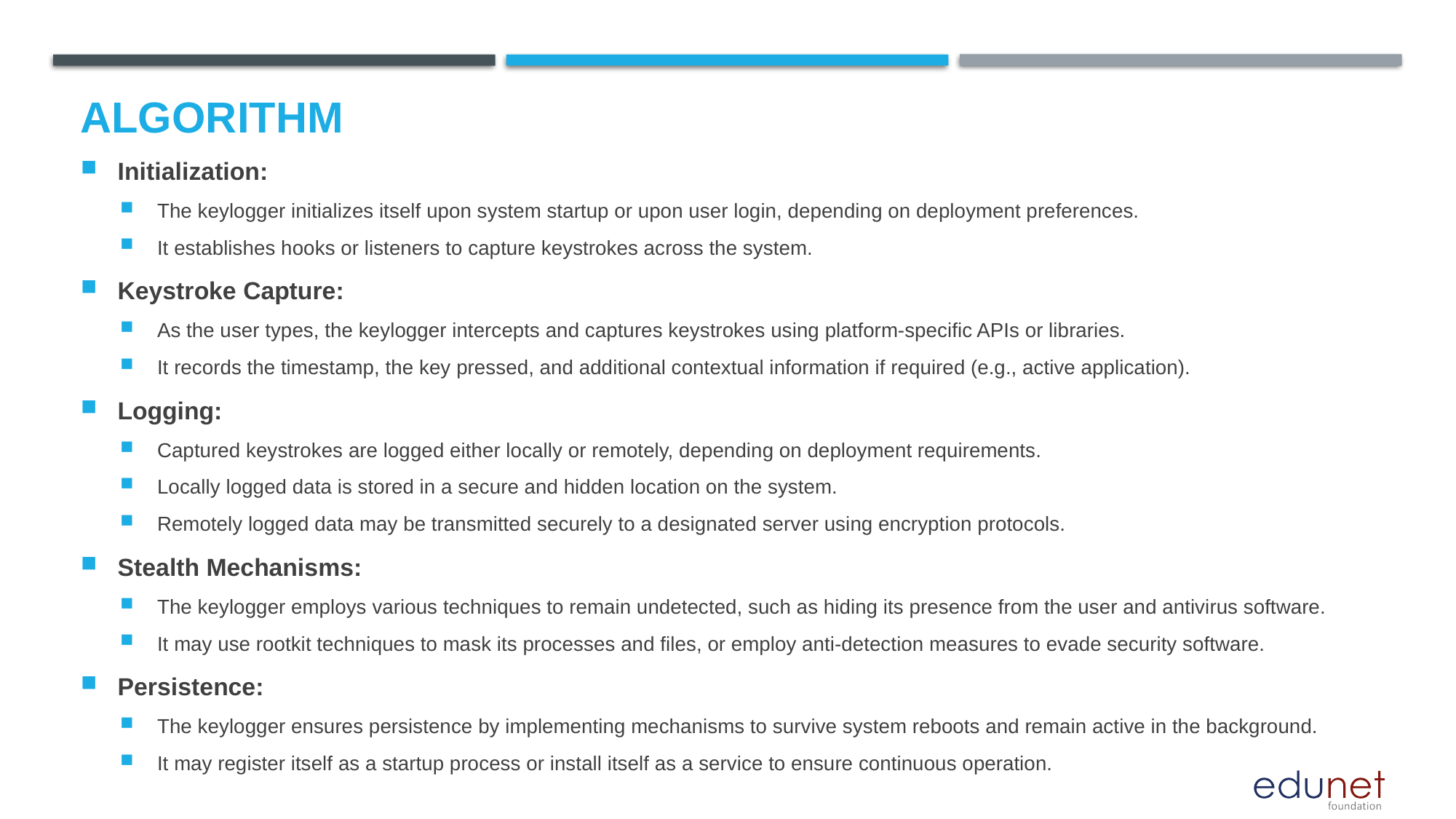

# Algorithm
Initialization:
The keylogger initializes itself upon system startup or upon user login, depending on deployment preferences.
It establishes hooks or listeners to capture keystrokes across the system.
Keystroke Capture:
As the user types, the keylogger intercepts and captures keystrokes using platform-specific APIs or libraries.
It records the timestamp, the key pressed, and additional contextual information if required (e.g., active application).
Logging:
Captured keystrokes are logged either locally or remotely, depending on deployment requirements.
Locally logged data is stored in a secure and hidden location on the system.
Remotely logged data may be transmitted securely to a designated server using encryption protocols.
Stealth Mechanisms:
The keylogger employs various techniques to remain undetected, such as hiding its presence from the user and antivirus software.
It may use rootkit techniques to mask its processes and files, or employ anti-detection measures to evade security software.
Persistence:
The keylogger ensures persistence by implementing mechanisms to survive system reboots and remain active in the background.
It may register itself as a startup process or install itself as a service to ensure continuous operation.